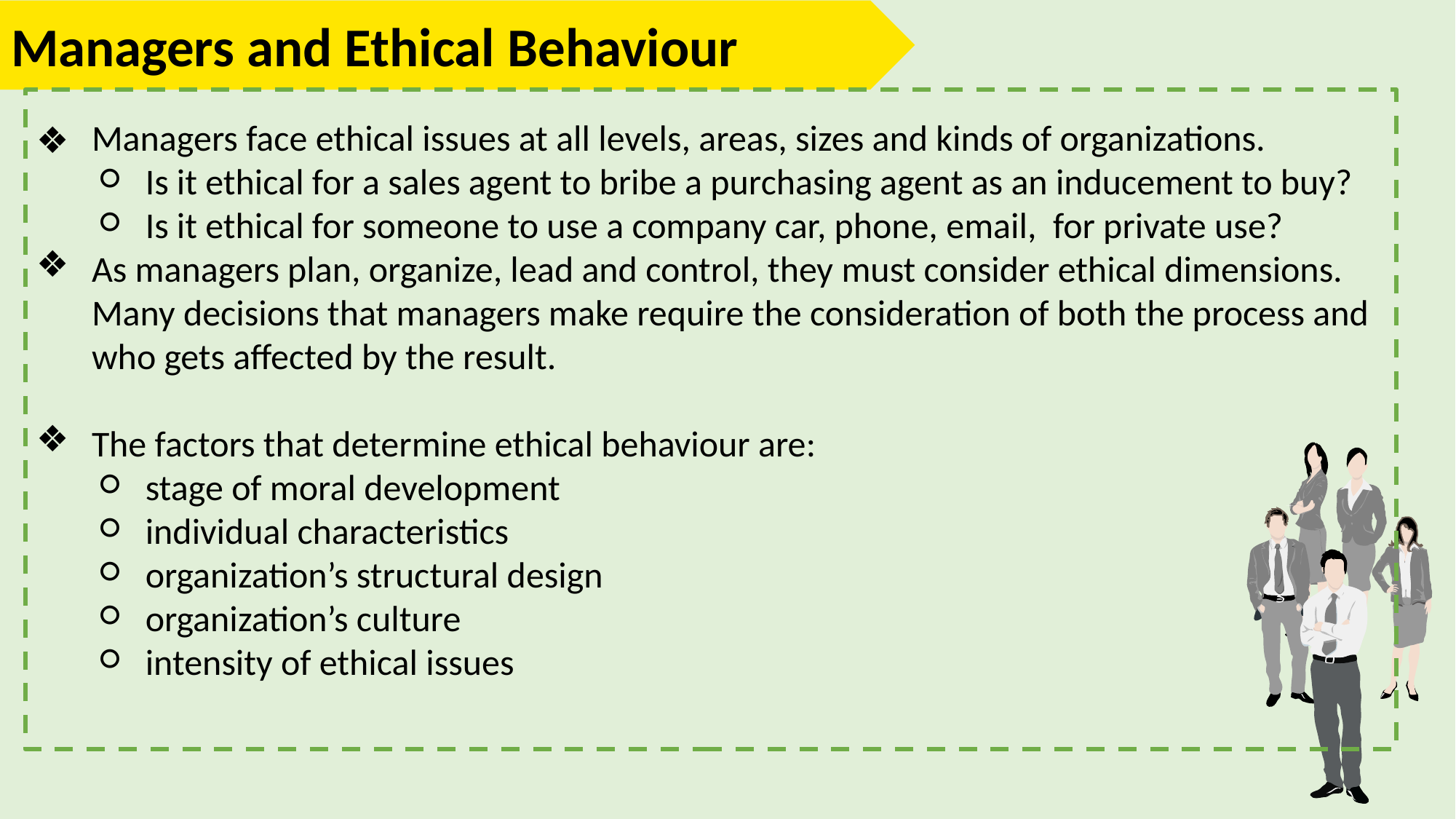

Managers and Ethical Behaviour

Managers face ethical issues at all levels, areas, sizes and kinds of organizations.
Is it ethical for a sales agent to bribe a purchasing agent as an inducement to buy?
Is it ethical for someone to use a company car, phone, email,  for private use?
As managers plan, organize, lead and control, they must consider ethical dimensions. Many decisions that managers make require the consideration of both the process and who gets affected by the result.

The factors that determine ethical behaviour are:
stage of moral development
individual characteristics
organization’s structural design
organization’s culture
intensity of ethical issues